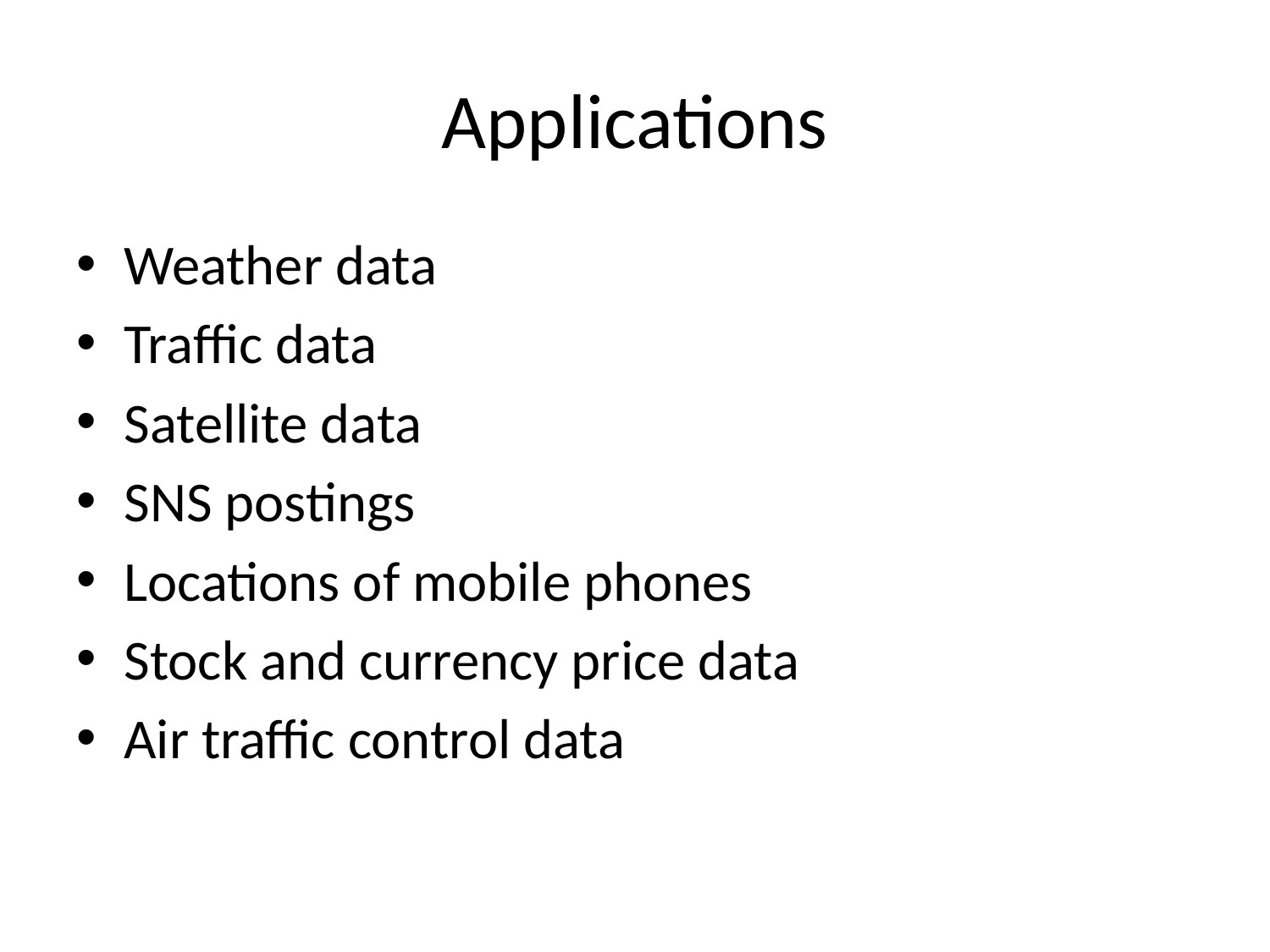

# Applications
Weather data
Traffic data
Satellite data
SNS postings
Locations of mobile phones
Stock and currency price data
Air traffic control data